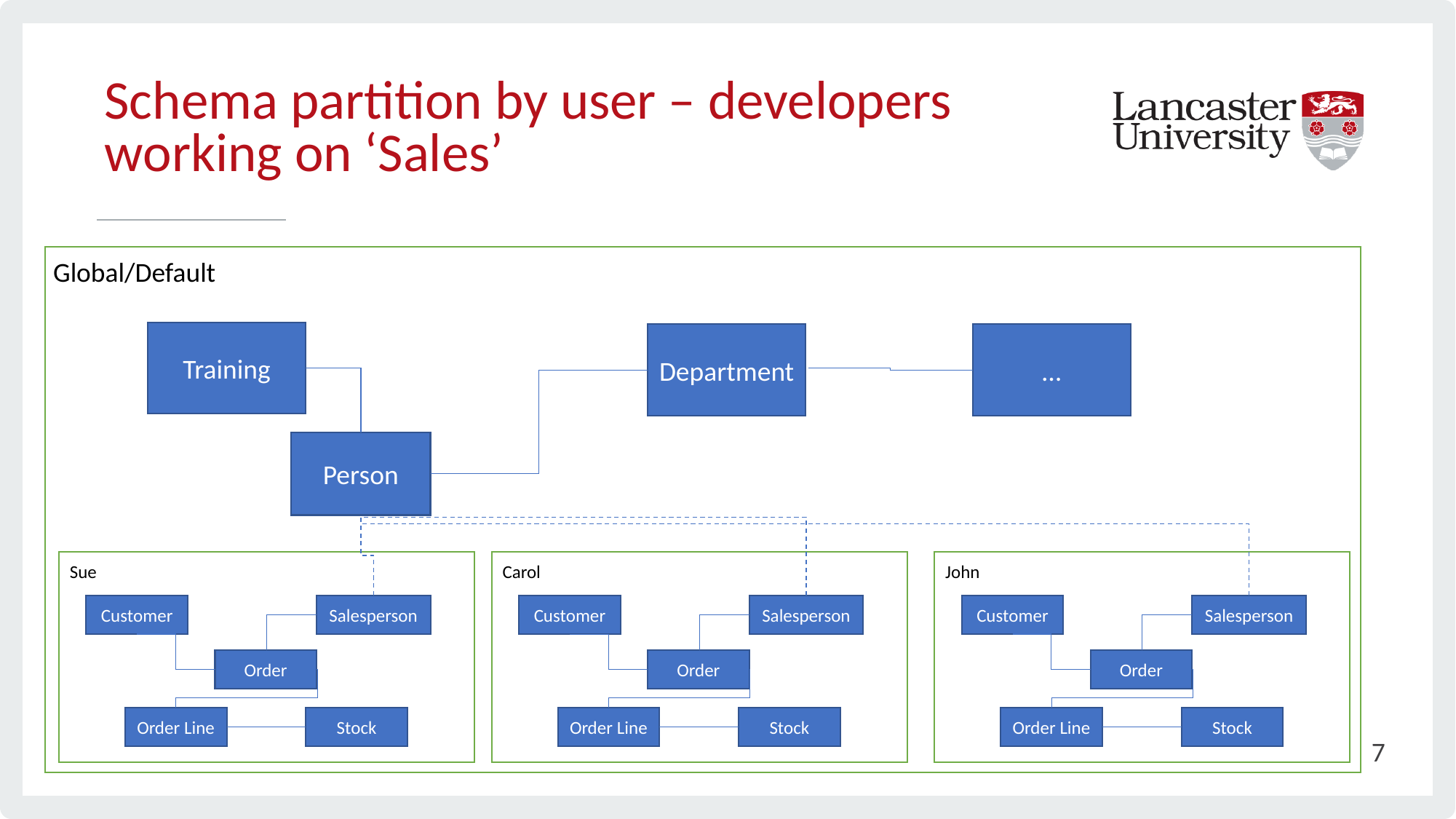

# Schema partition by user – developers working on ‘Sales’

Global/Default
Training
Department
…
Person

Sue
Customer
Salesperson
Order
Stock
Order Line

John
Customer
Salesperson
Order
Stock
Order Line

Carol
Customer
Salesperson
Order
Stock
Order Line
7